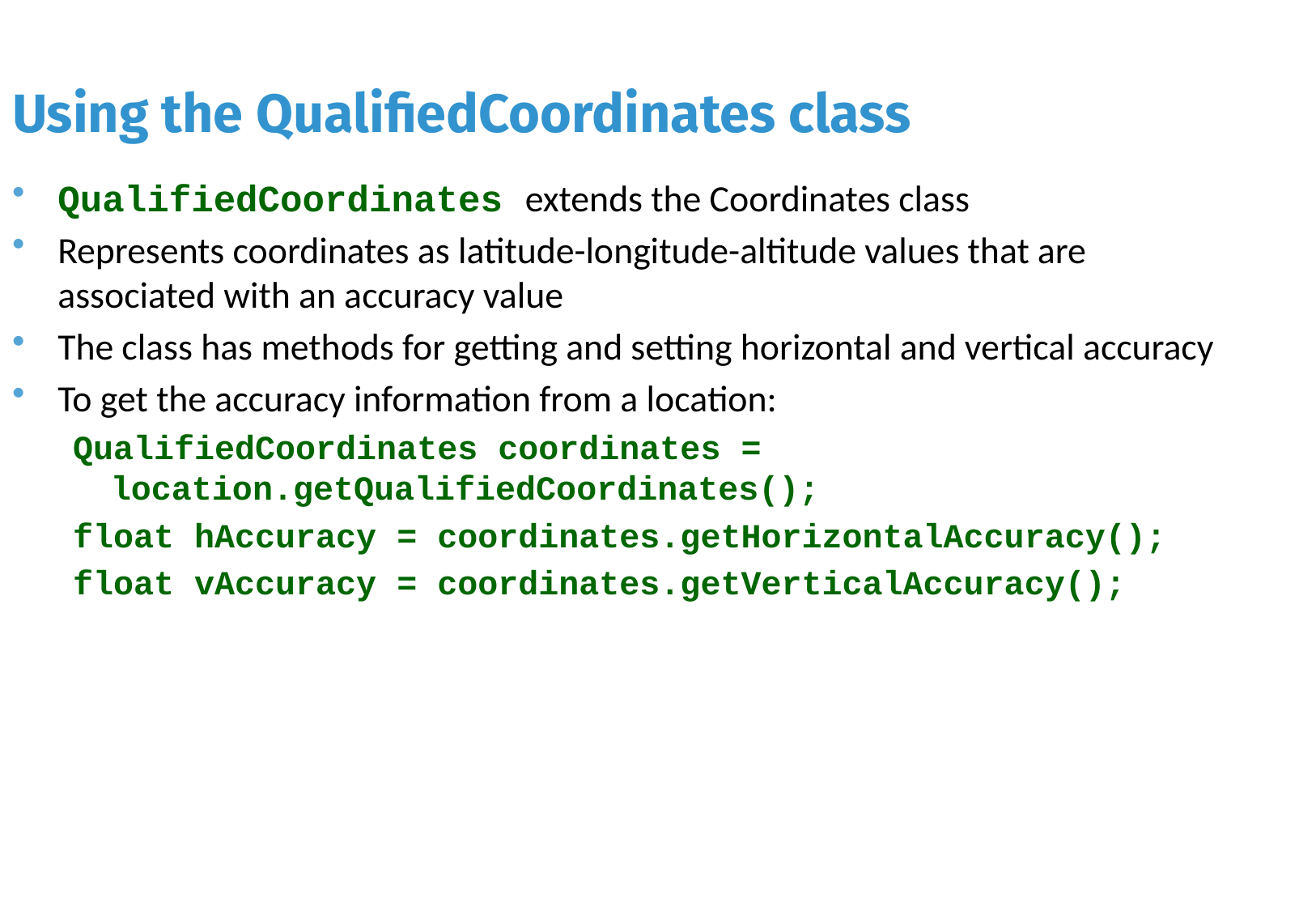

Using the QualifiedCoordinates class
QualifiedCoordinates extends the Coordinates class
Represents coordinates as latitude-longitude-altitude values that are associated with an accuracy value
The class has methods for getting and setting horizontal and vertical accuracy
To get the accuracy information from a location:
QualifiedCoordinates coordinates = location.getQualifiedCoordinates();
float hAccuracy = coordinates.getHorizontalAccuracy();
float vAccuracy = coordinates.getVerticalAccuracy();